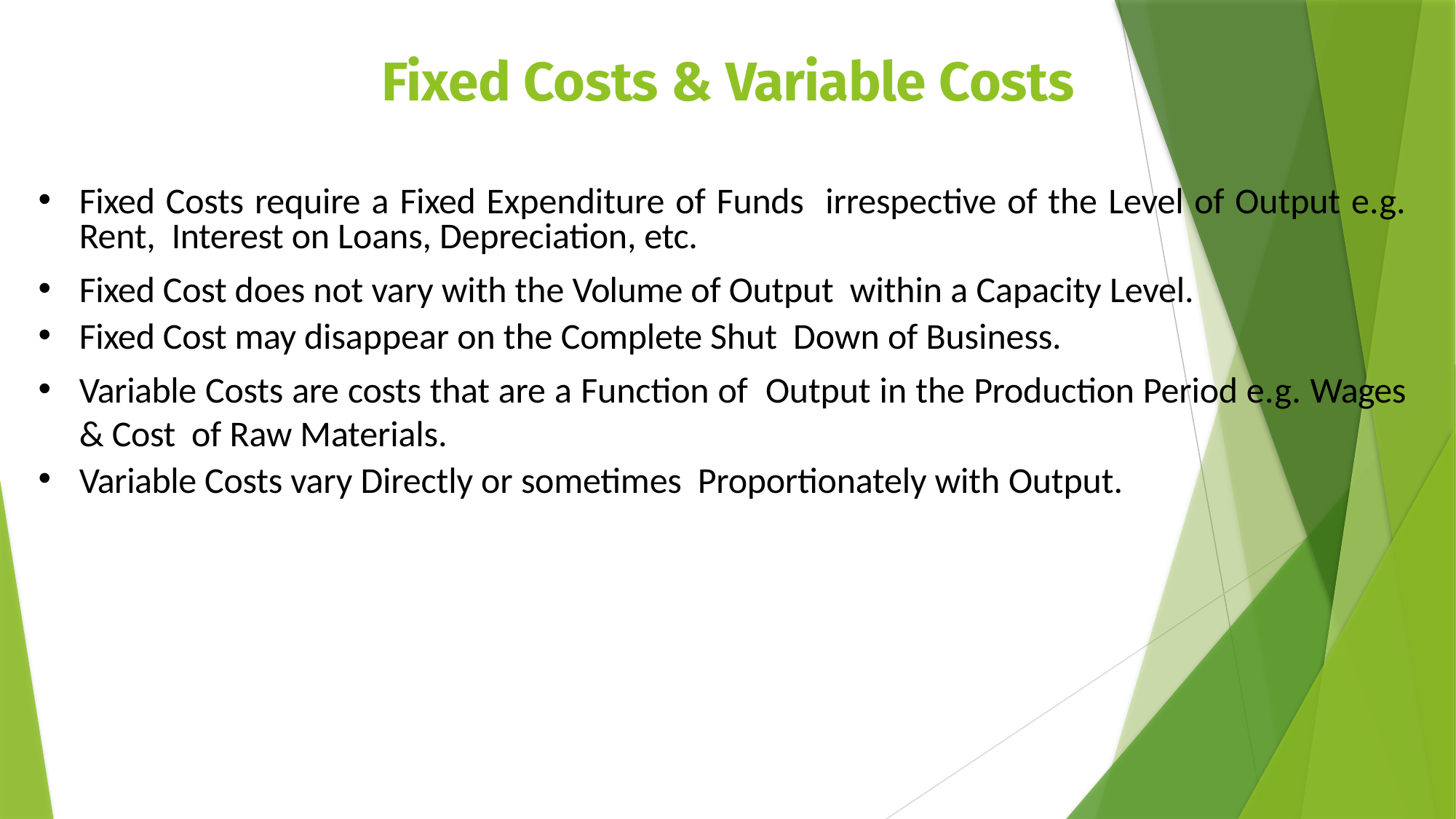

# Fixed Costs & Variable Costs
Fixed Costs require a Fixed Expenditure of Funds  irrespective of the Level of Output e.g. Rent,  Interest on Loans, Depreciation, etc.
Fixed Cost does not vary with the Volume of Output  within a Capacity Level.
Fixed Cost may disappear on the Complete Shut  Down of Business.
Variable Costs are costs that are a Function of  Output in the Production Period e.g. Wages & Cost  of Raw Materials.
Variable Costs vary Directly or sometimes  Proportionately with Output.